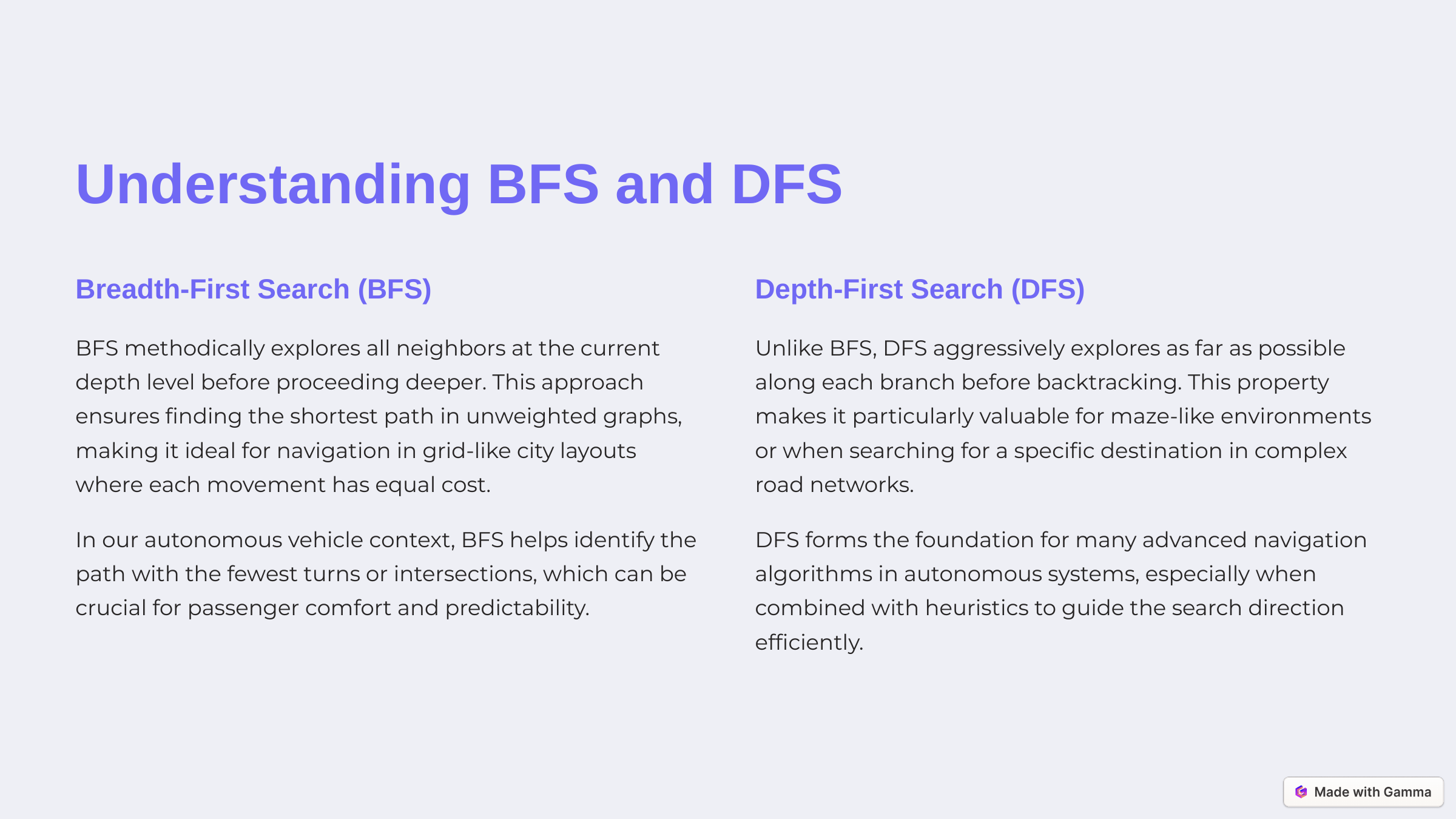

Understanding BFS and DFS
Breadth-First Search (BFS)
Depth-First Search (DFS)
BFS methodically explores all neighbors at the current depth level before proceeding deeper. This approach ensures finding the shortest path in unweighted graphs, making it ideal for navigation in grid-like city layouts where each movement has equal cost.
Unlike BFS, DFS aggressively explores as far as possible along each branch before backtracking. This property makes it particularly valuable for maze-like environments or when searching for a specific destination in complex road networks.
In our autonomous vehicle context, BFS helps identify the path with the fewest turns or intersections, which can be crucial for passenger comfort and predictability.
DFS forms the foundation for many advanced navigation algorithms in autonomous systems, especially when combined with heuristics to guide the search direction efficiently.